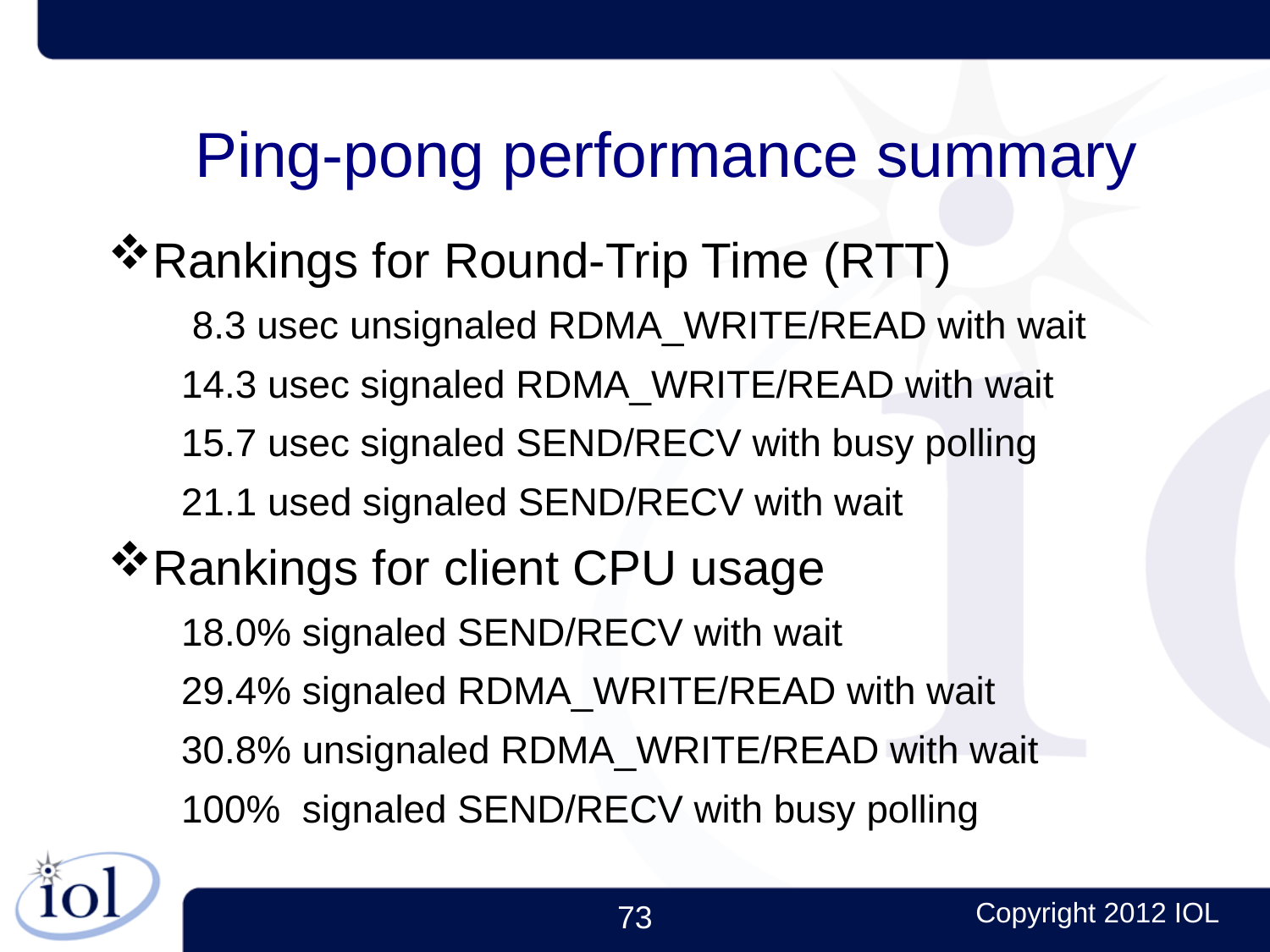

Ping-pong performance summary
Rankings for Round-Trip Time (RTT)
 8.3 usec unsignaled RDMA_WRITE/READ with wait
14.3 usec signaled RDMA_WRITE/READ with wait
15.7 usec signaled SEND/RECV with busy polling
21.1 used signaled SEND/RECV with wait
Rankings for client CPU usage
18.0% signaled SEND/RECV with wait
29.4% signaled RDMA_WRITE/READ with wait
30.8% unsignaled RDMA_WRITE/READ with wait
100%  signaled SEND/RECV with busy polling